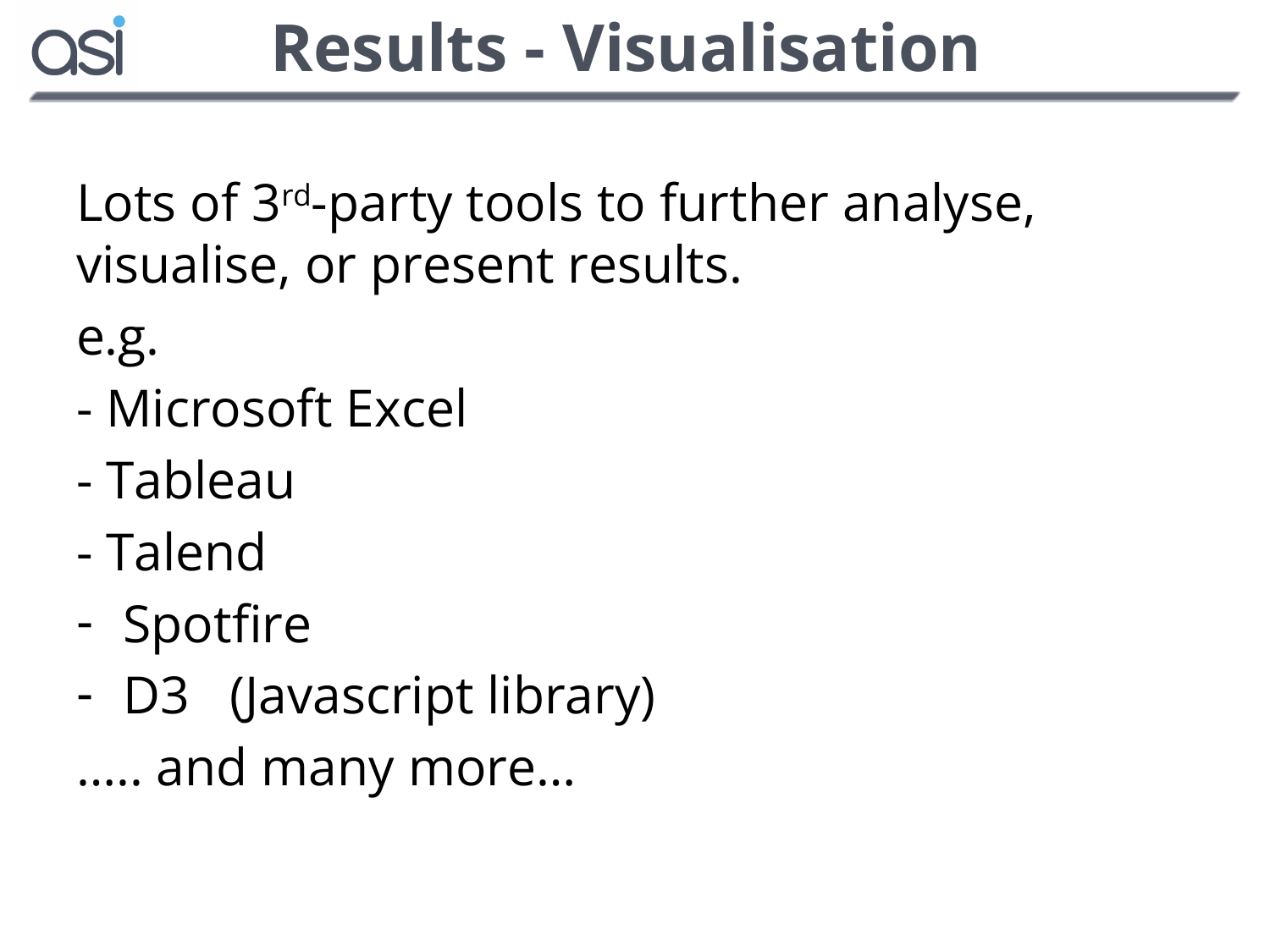

# Results - Visualisation
Lots of 3rd-party tools to further analyse, visualise, or present results.
e.g.
- Microsoft Excel
- Tableau
- Talend
Spotfire
D3   (Javascript library)
….. and many more…